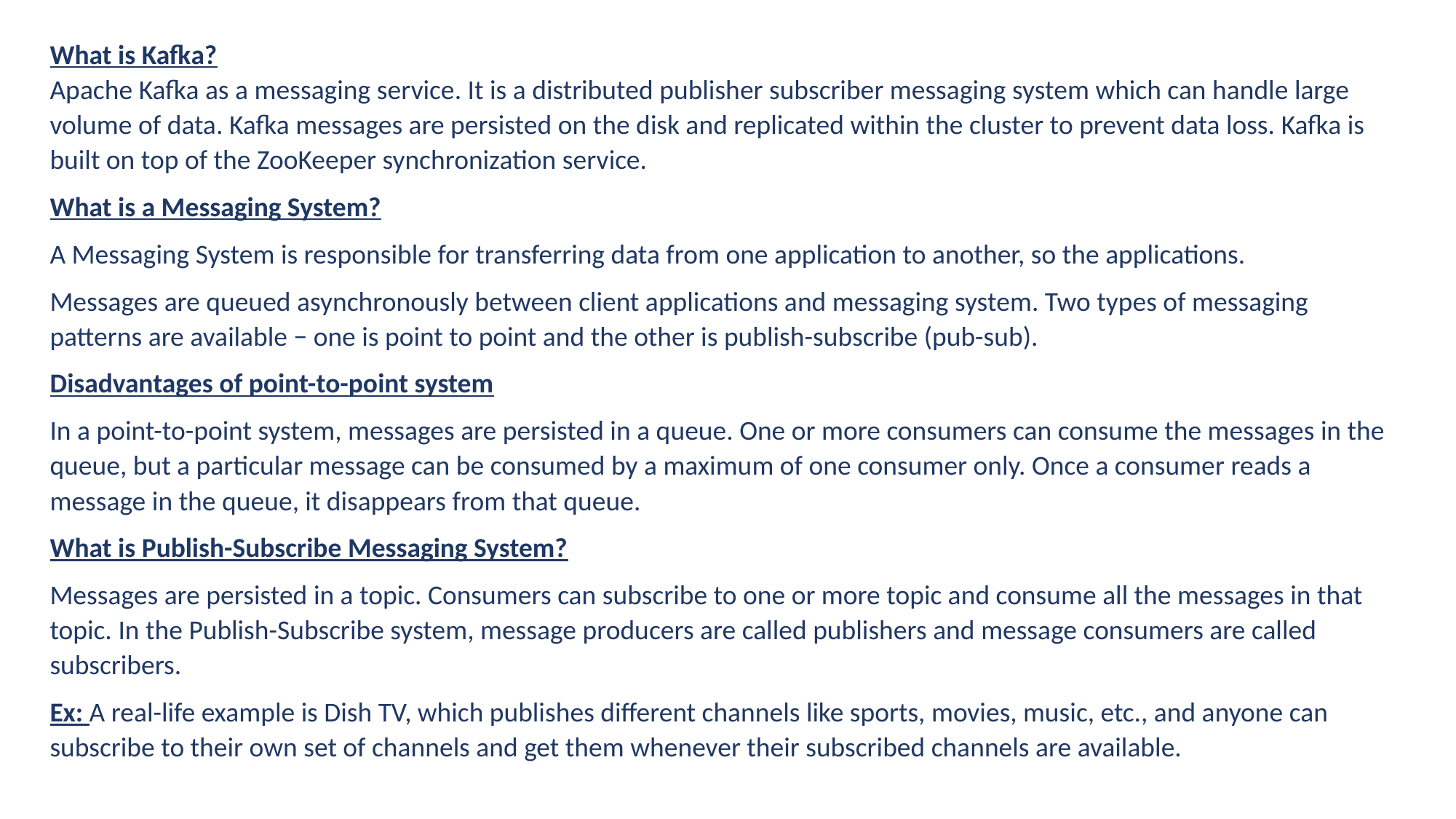

What is Kafka?
Apache Kafka as a messaging service. It is a distributed publisher subscriber messaging system which can handle large volume of data. Kafka messages are persisted on the disk and replicated within the cluster to prevent data loss. Kafka is built on top of the ZooKeeper synchronization service.
What is a Messaging System?
A Messaging System is responsible for transferring data from one application to another, so the applications.
Messages are queued asynchronously between client applications and messaging system. Two types of messaging patterns are available − one is point to point and the other is publish-subscribe (pub-sub).
Disadvantages of point-to-point system
In a point-to-point system, messages are persisted in a queue. One or more consumers can consume the messages in the queue, but a particular message can be consumed by a maximum of one consumer only. Once a consumer reads a message in the queue, it disappears from that queue.
What is Publish-Subscribe Messaging System?
Messages are persisted in a topic. Consumers can subscribe to one or more topic and consume all the messages in that topic. In the Publish-Subscribe system, message producers are called publishers and message consumers are called subscribers.
Ex: A real-life example is Dish TV, which publishes different channels like sports, movies, music, etc., and anyone can subscribe to their own set of channels and get them whenever their subscribed channels are available.